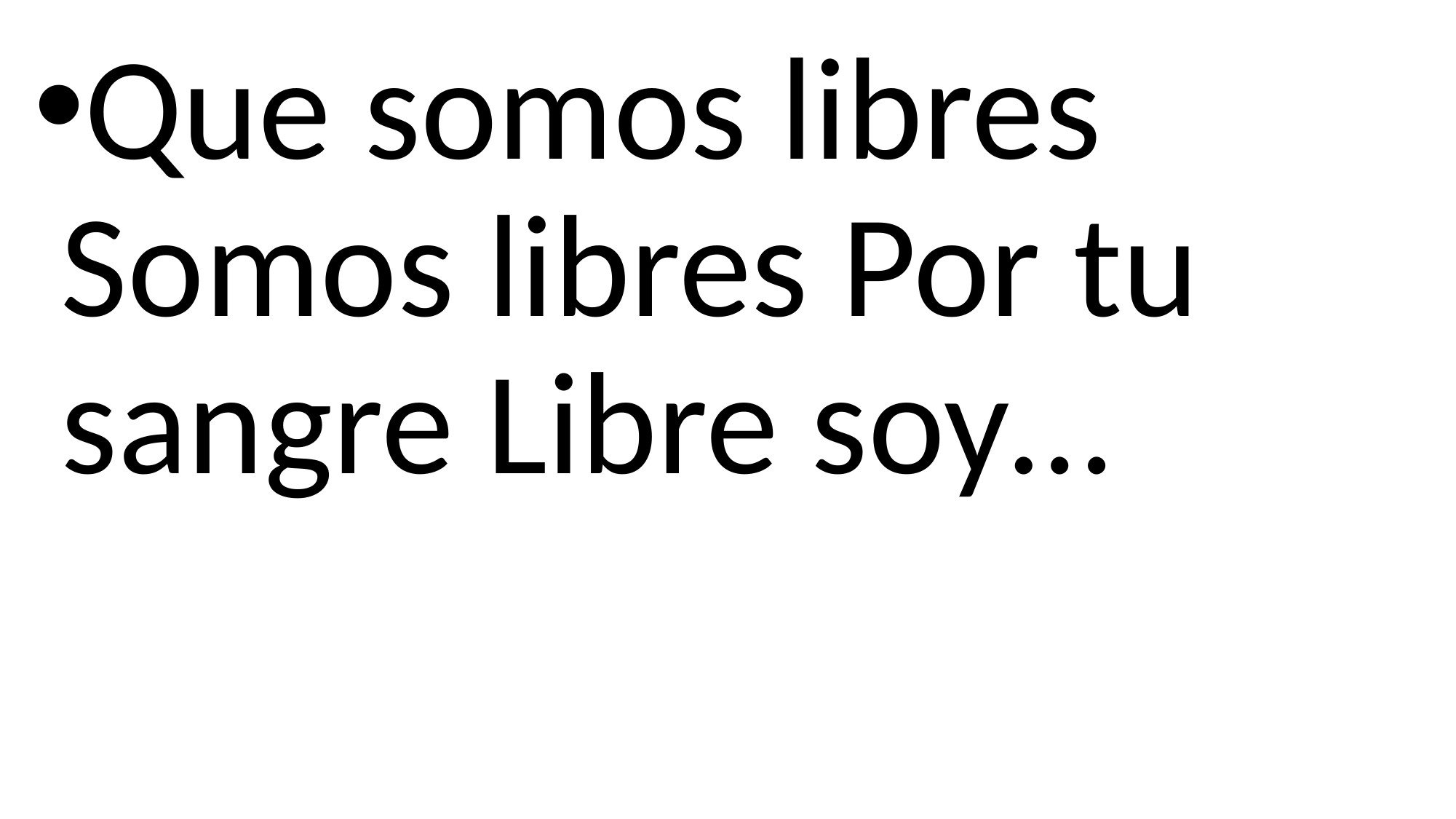

Que somos libres Somos libres Por tu sangre Libre soy…